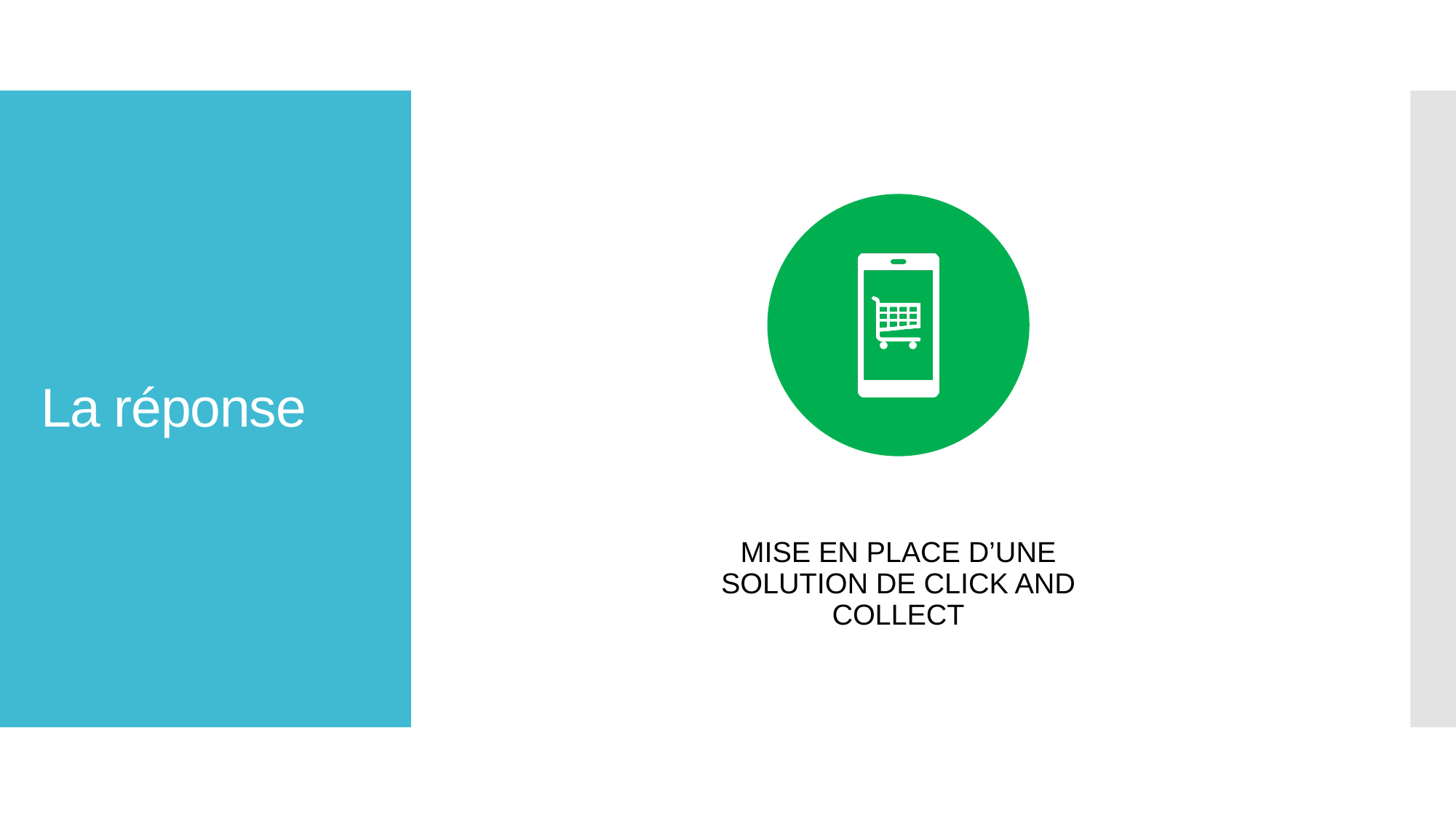

Mise en place d’une solution de click and collect
# La réponse
WAT - Projet Verre-Tech
6